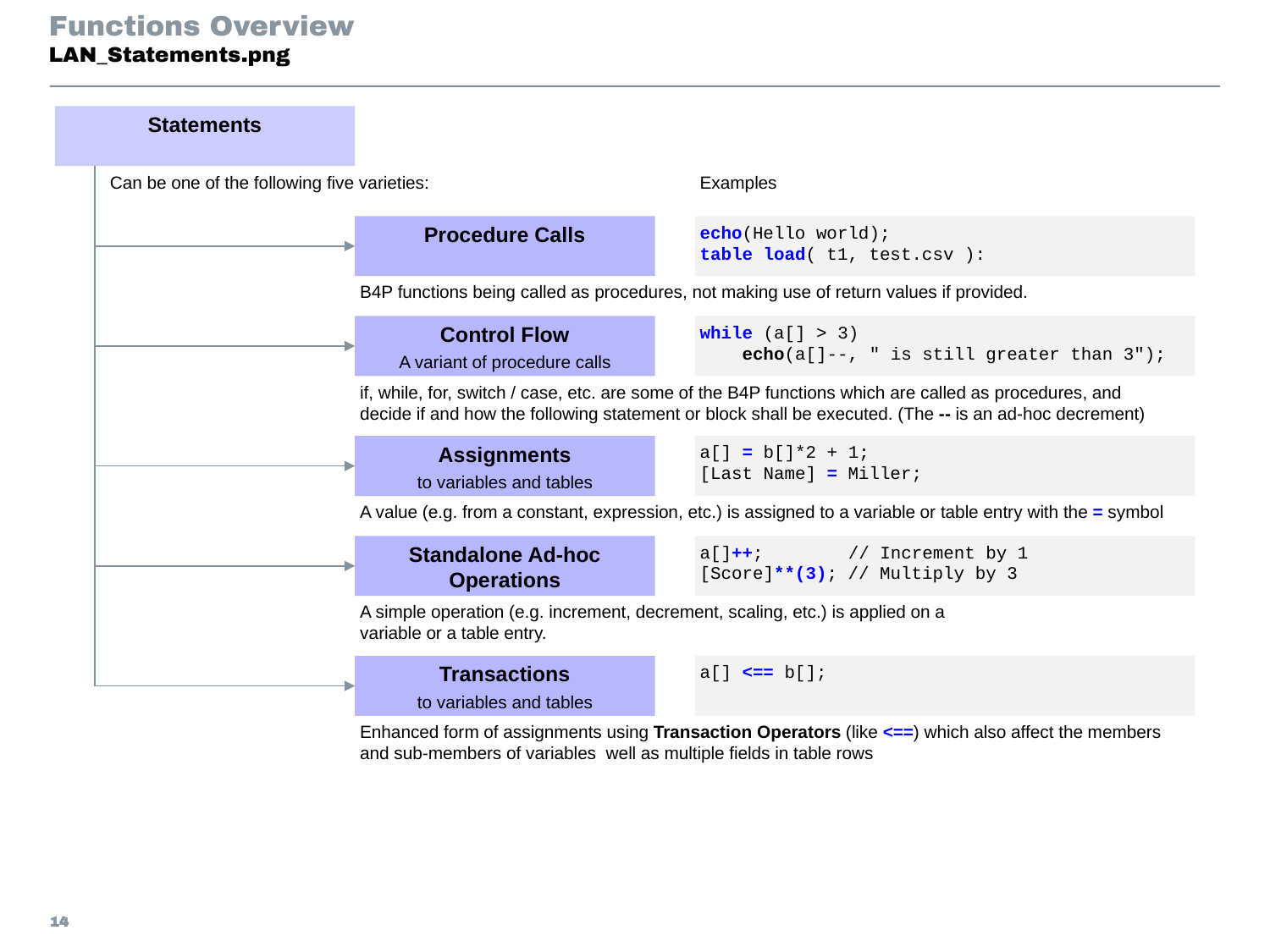

# Functions Overview LAN_Statements.png
Statements
Can be one of the following five varieties:
Examples
Procedure Calls
echo(Hello world);
table load( t1, test.csv ):
B4P functions being called as procedures, not making use of return values if provided.
Control Flow
while (a[] > 3)
    echo(a[]--, " is still greater than 3");
A variant of procedure calls
if, while, for, switch / case, etc. are some of the B4P functions which are called as procedures, and
decide if and how the following statement or block shall be executed. (The -- is an ad-hoc decrement)
Assignments
a[] = b[]*2 + 1;
[Last Name] = Miller;
to variables and tables
A value (e.g. from a constant, expression, etc.) is assigned to a variable or table entry with the = symbol
Standalone Ad-hoc
Operations
a[]++;        // Increment by 1
[Score]**(3); // Multiply by 3
A simple operation (e.g. increment, decrement, scaling, etc.) is applied on a
variable or a table entry.
Transactions
a[] <== b[];
to variables and tables
Enhanced form of assignments using Transaction Operators (like <==) which also affect the members
and sub-members of variables  well as multiple fields in table rows